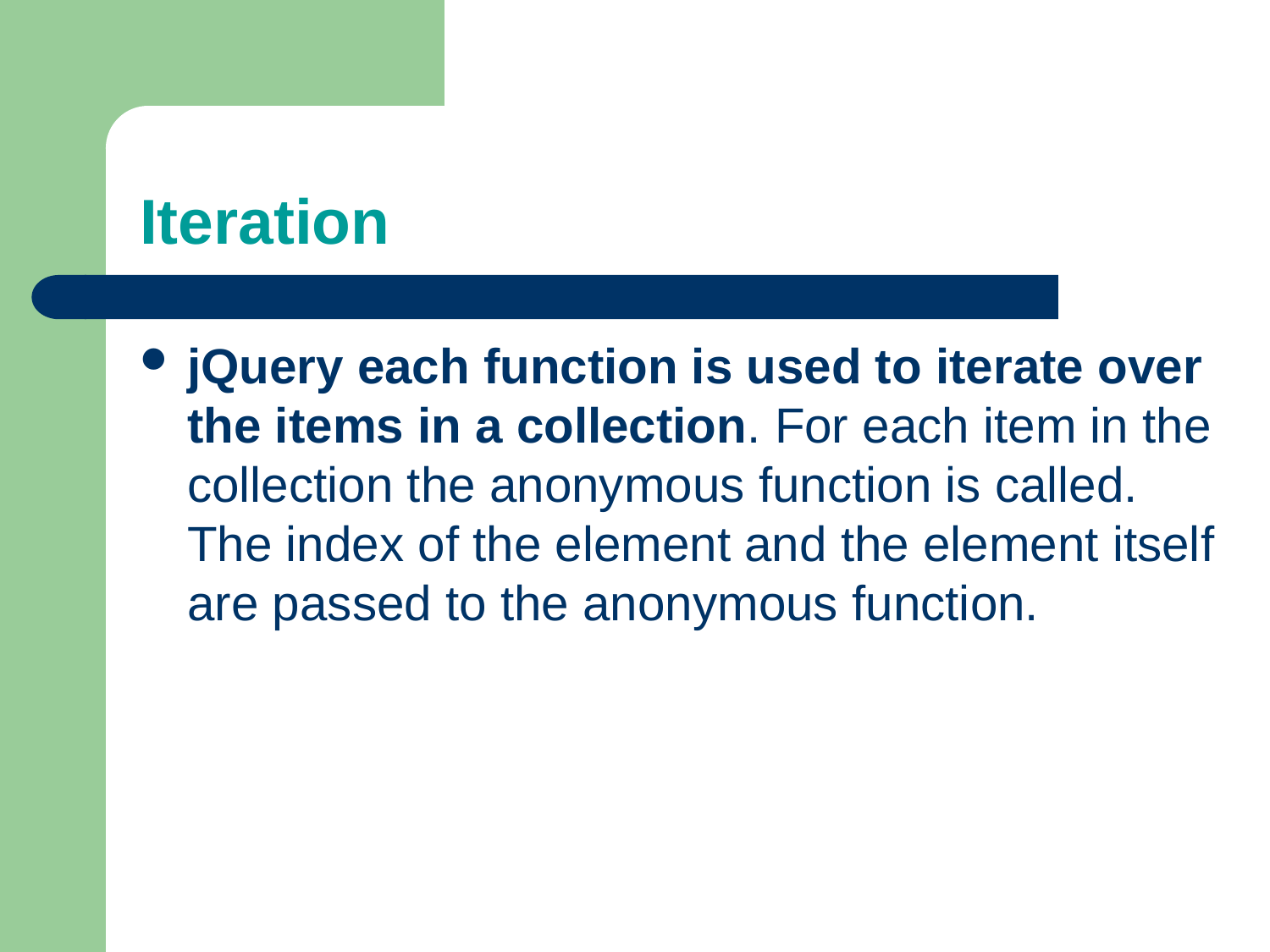

# Iteration
jQuery each function is used to iterate over the items in a collection. For each item in the collection the anonymous function is called. The index of the element and the element itself are passed to the anonymous function.